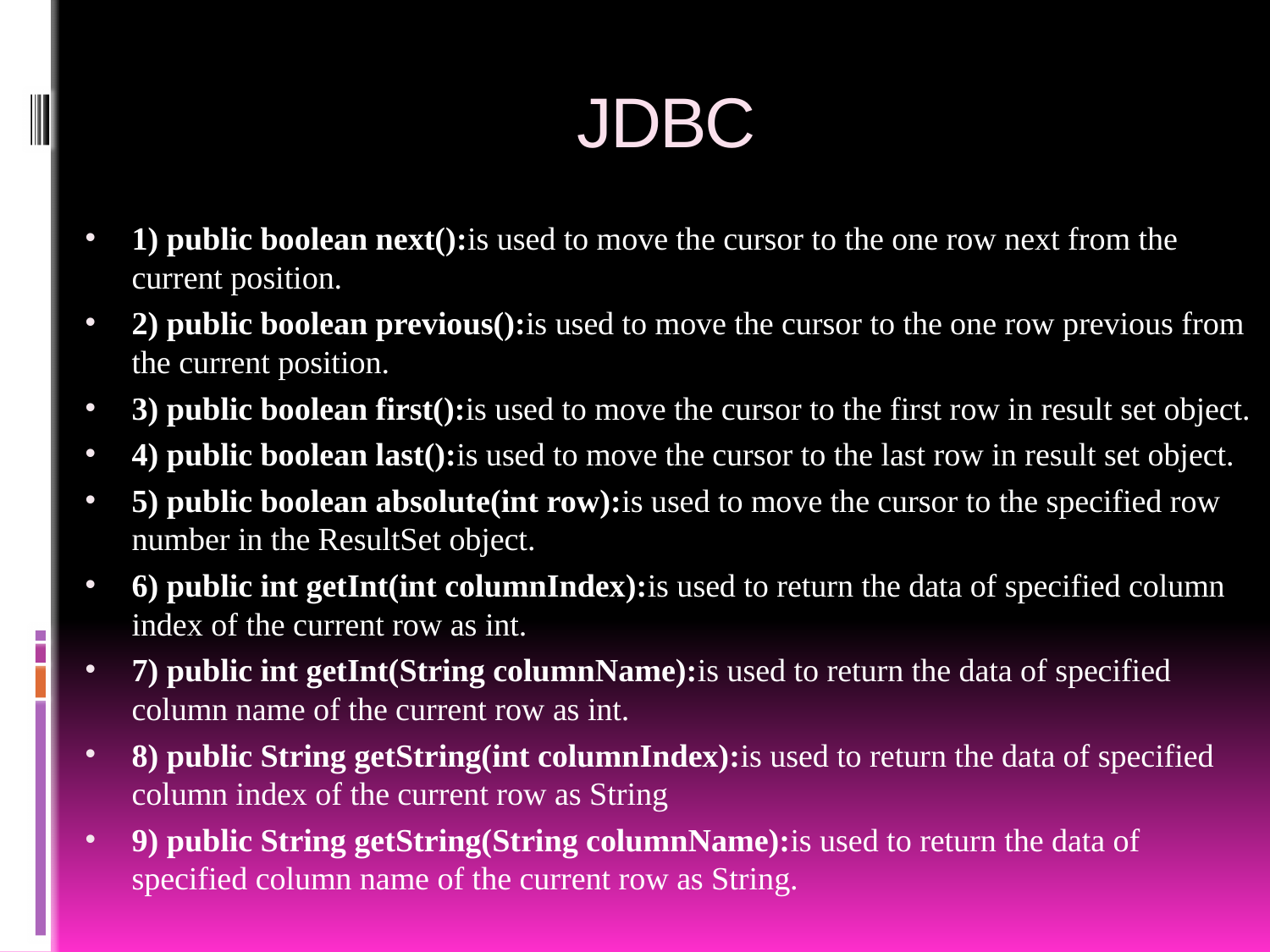

# JDBC
1) public boolean next():is used to move the cursor to the one row next from the current position.
2) public boolean previous():is used to move the cursor to the one row previous from the current position.
3) public boolean first():is used to move the cursor to the first row in result set object.
4) public boolean last():is used to move the cursor to the last row in result set object.
5) public boolean absolute(int row):is used to move the cursor to the specified row number in the ResultSet object.
6) public int getInt(int columnIndex):is used to return the data of specified column index of the current row as int.
7) public int getInt(String columnName):is used to return the data of specified column name of the current row as int.
8) public String getString(int columnIndex):is used to return the data of specified column index of the current row as String
9) public String getString(String columnName):is used to return the data of specified column name of the current row as String.